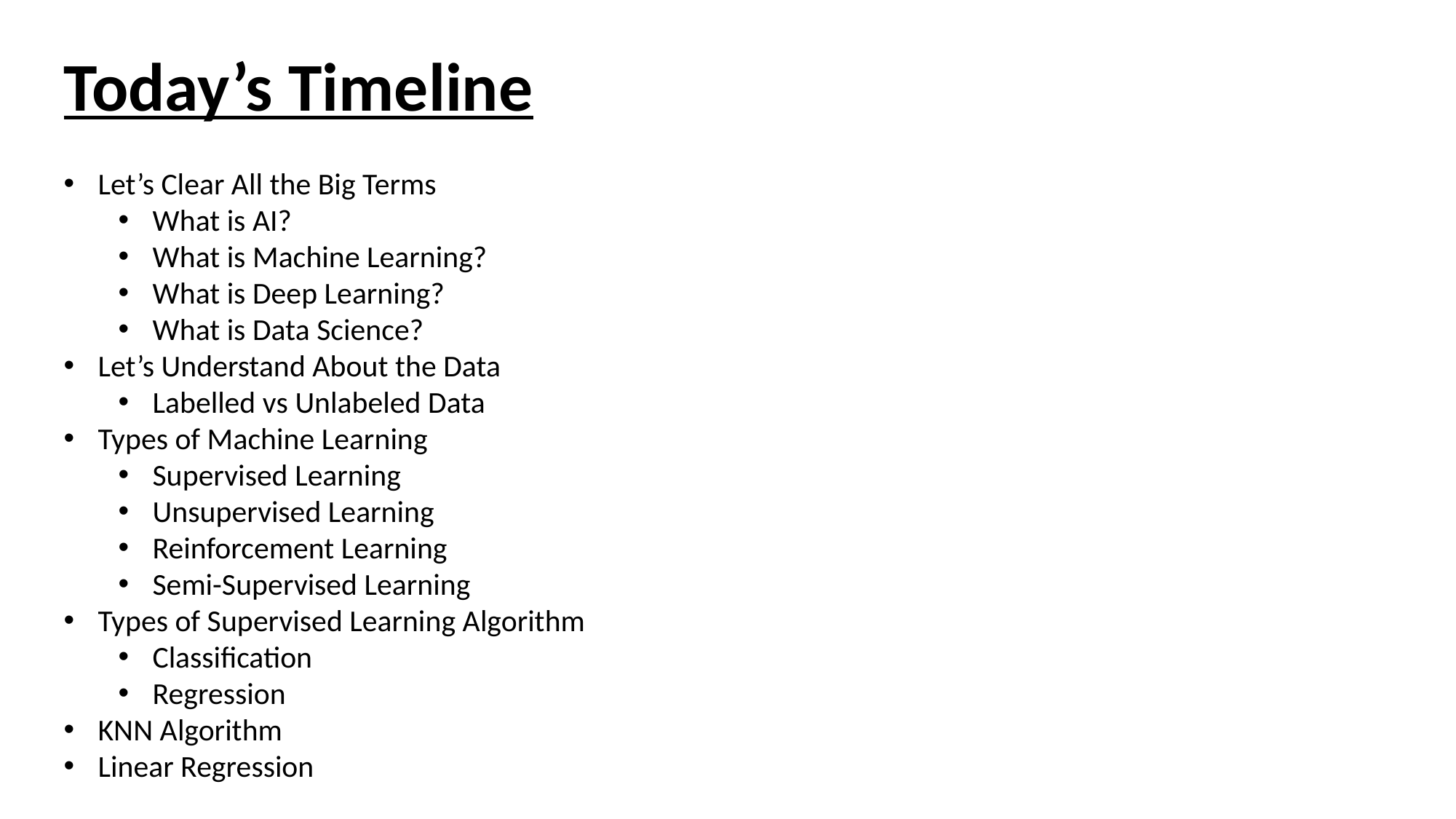

Today’s Timeline
Let’s Clear All the Big Terms
What is AI?
What is Machine Learning?
What is Deep Learning?
What is Data Science?
Let’s Understand About the Data
Labelled vs Unlabeled Data
Types of Machine Learning
Supervised Learning
Unsupervised Learning
Reinforcement Learning
Semi-Supervised Learning
Types of Supervised Learning Algorithm
Classification
Regression
KNN Algorithm
Linear Regression